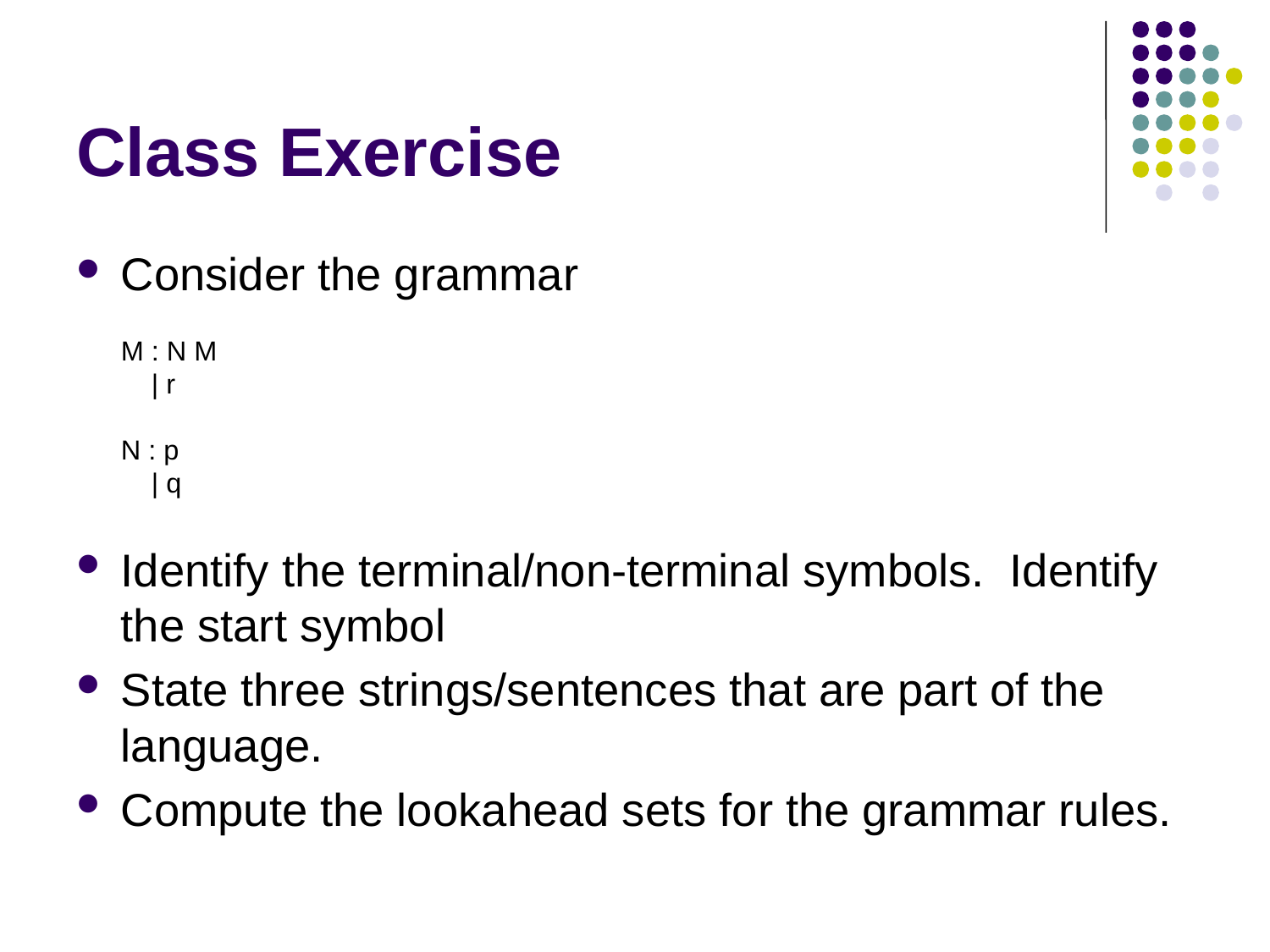

# Class Exercise
Consider the grammar
M : N M
    | r
N : p
    | q
Identify the terminal/non-terminal symbols.  Identify the start symbol
State three strings/sentences that are part of the language.
Compute the lookahead sets for the grammar rules.